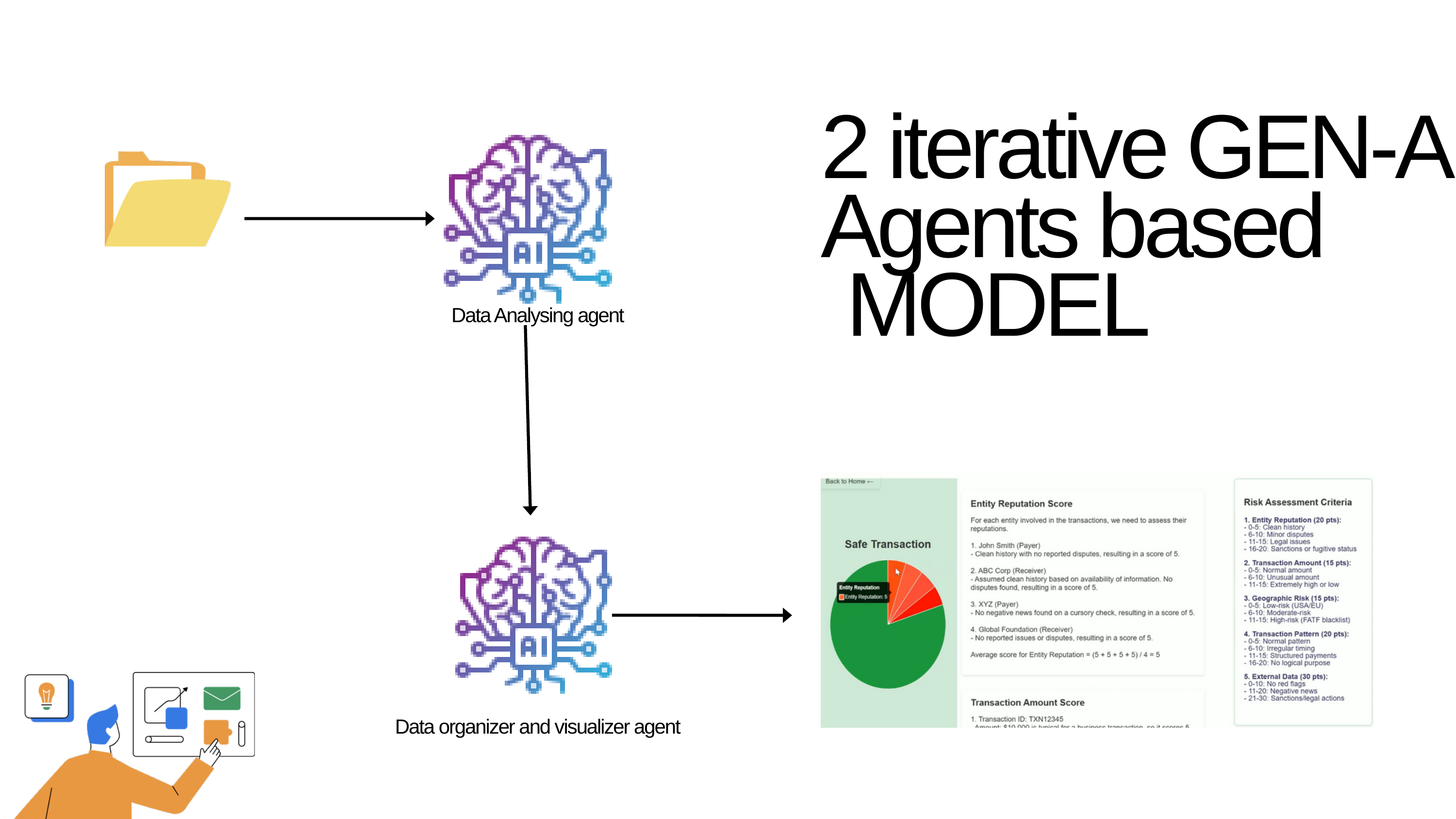

2 iterative GEN-AI-
Agents based
 MODEL

Data Analysing agent

Data organizer and visualizer agent